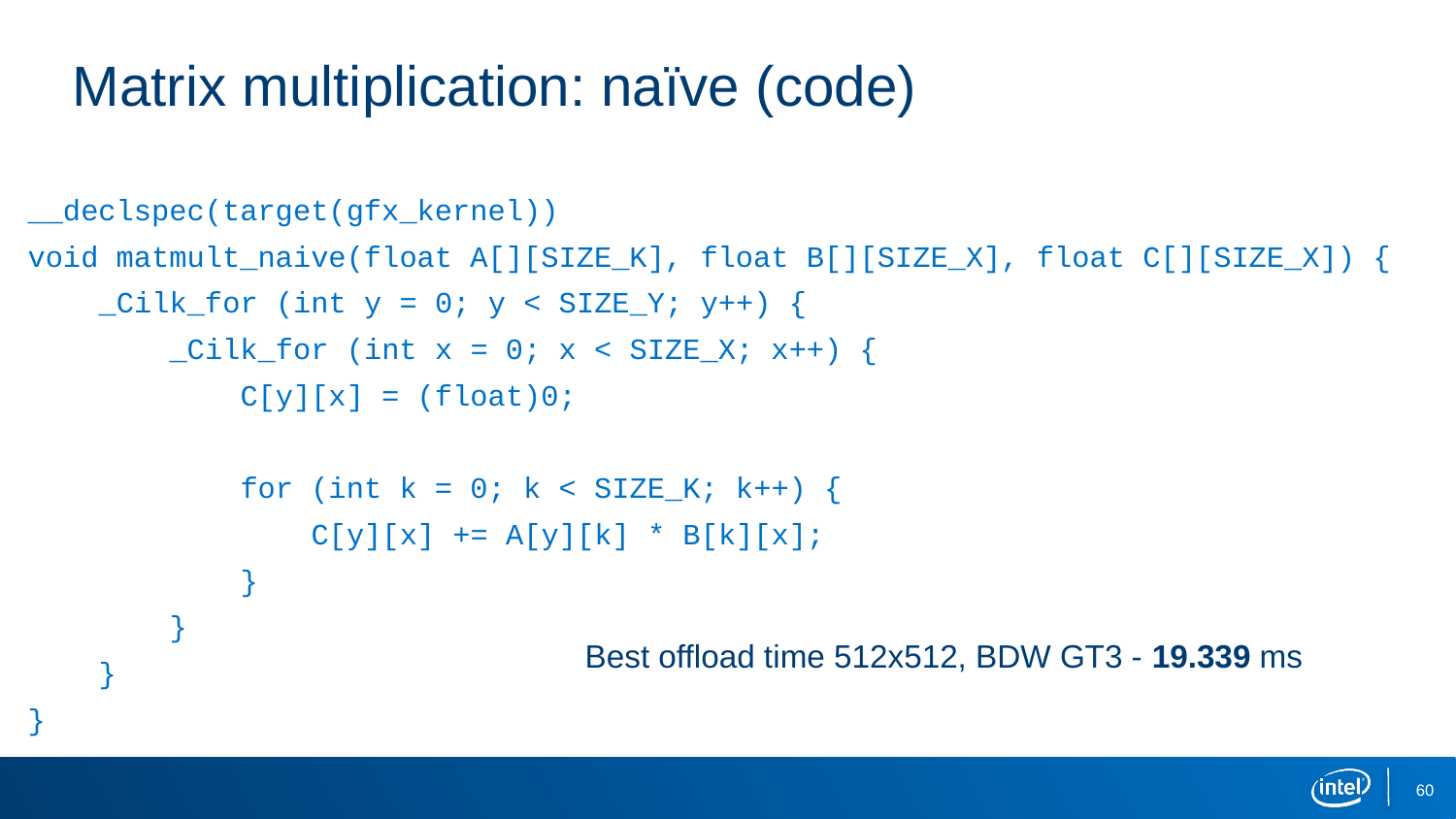

# Matrix multiplication: naïve (code)
__declspec(target(gfx_kernel))
void matmult_naive(float A[][SIZE_K], float B[][SIZE_X], float C[][SIZE_X]) {
    _Cilk_for (int y = 0; y < SIZE_Y; y++) {
        _Cilk_for (int x = 0; x < SIZE_X; x++) {
            C[y][x] = (float)0;

            for (int k = 0; k < SIZE_K; k++) {
                C[y][x] += A[y][k] * B[k][x];
            }
        }
    }
}

Best offload time 512x512, BDW GT3 - 19.339 ms

60